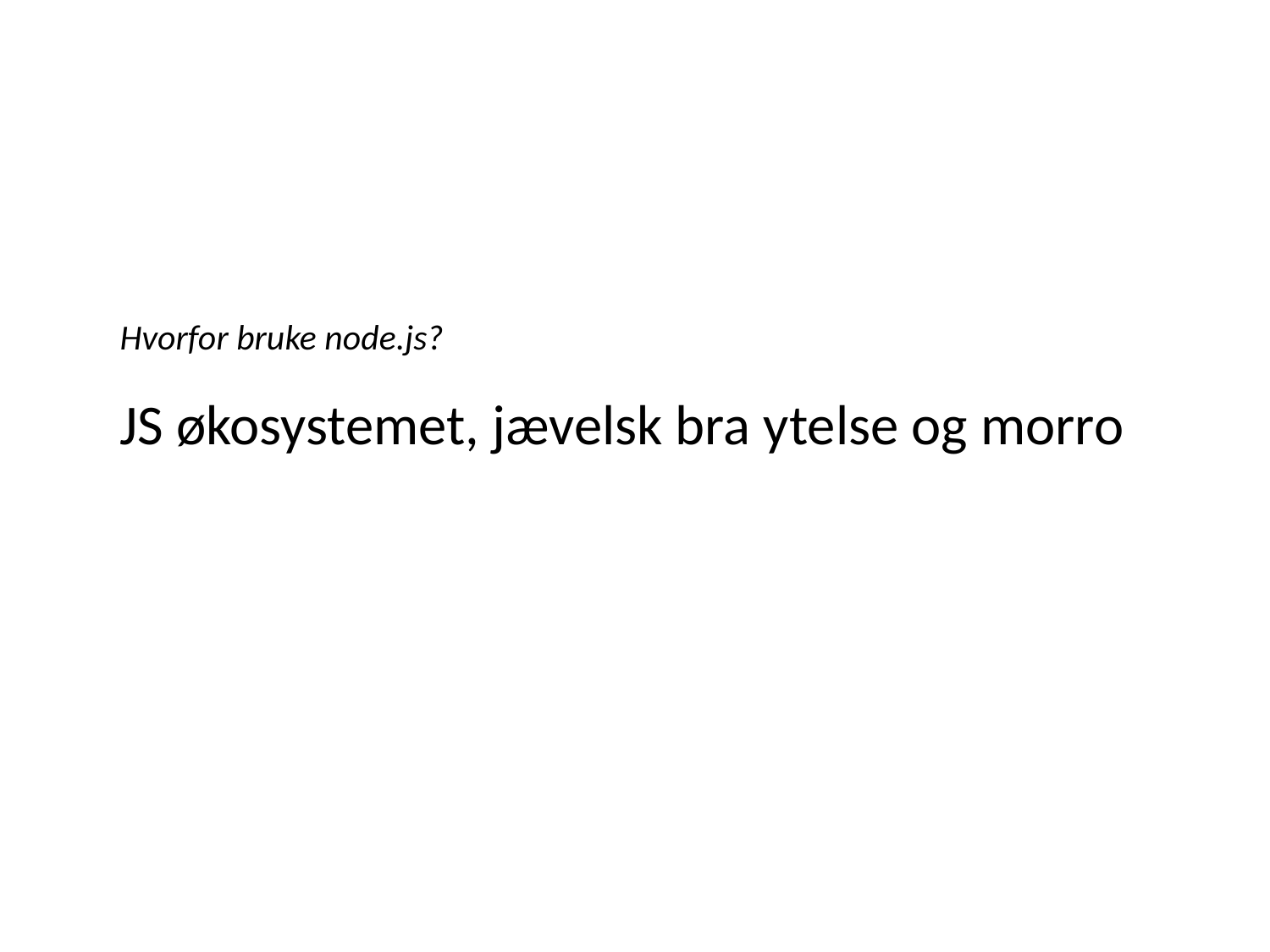

# Hvorfor bruke node.js?
JS økosystemet, jævelsk bra ytelse og morro